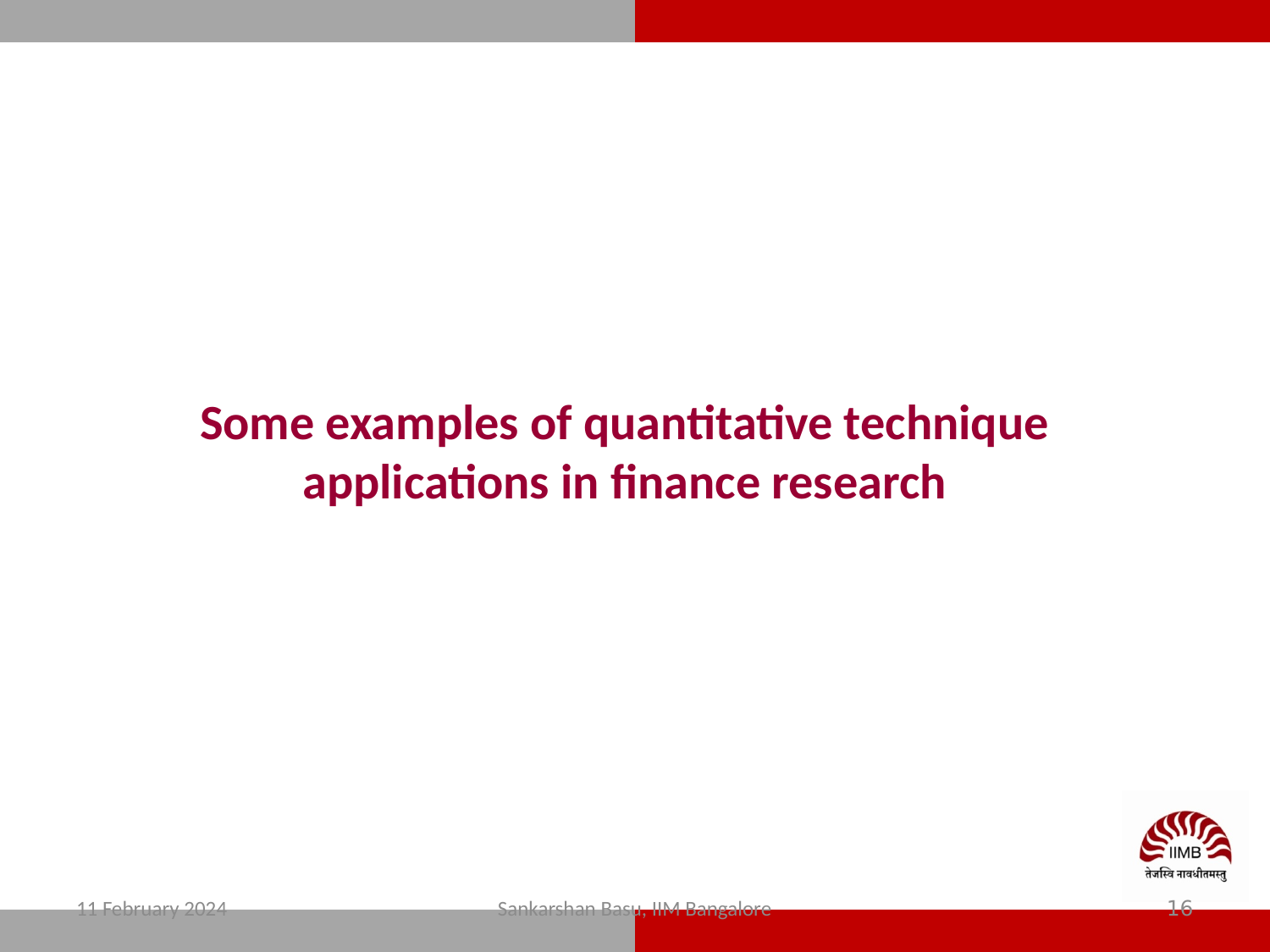

# Some examples of quantitative technique applications in finance research
11 February 2024
Sankarshan Basu, IIM Bangalore
16